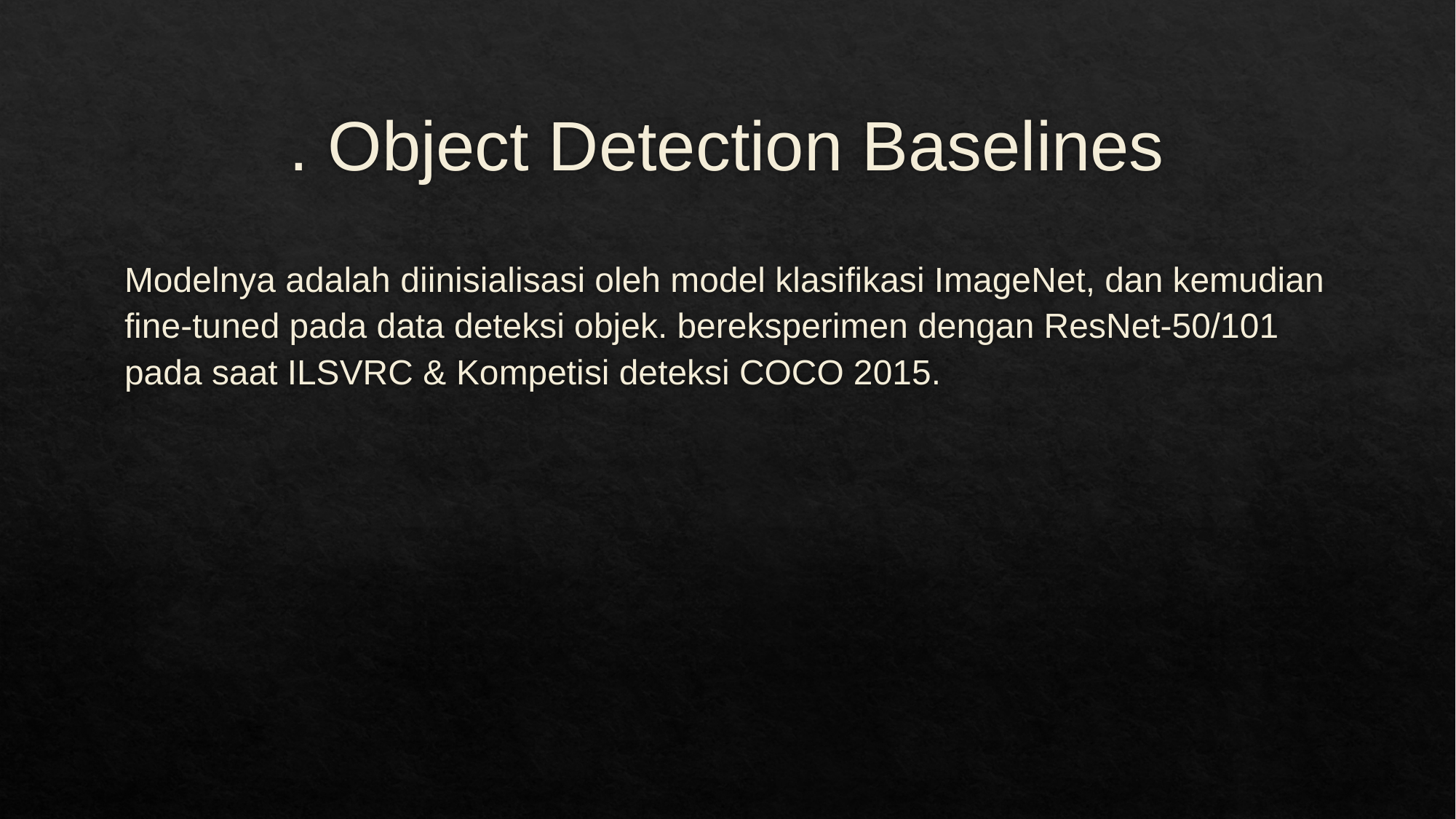

# . Object Detection Baselines
Modelnya adalah diinisialisasi oleh model klasifikasi ImageNet, dan kemudian fine-tuned pada data deteksi objek. bereksperimen dengan ResNet-50/101 pada saat ILSVRC & Kompetisi deteksi COCO 2015.